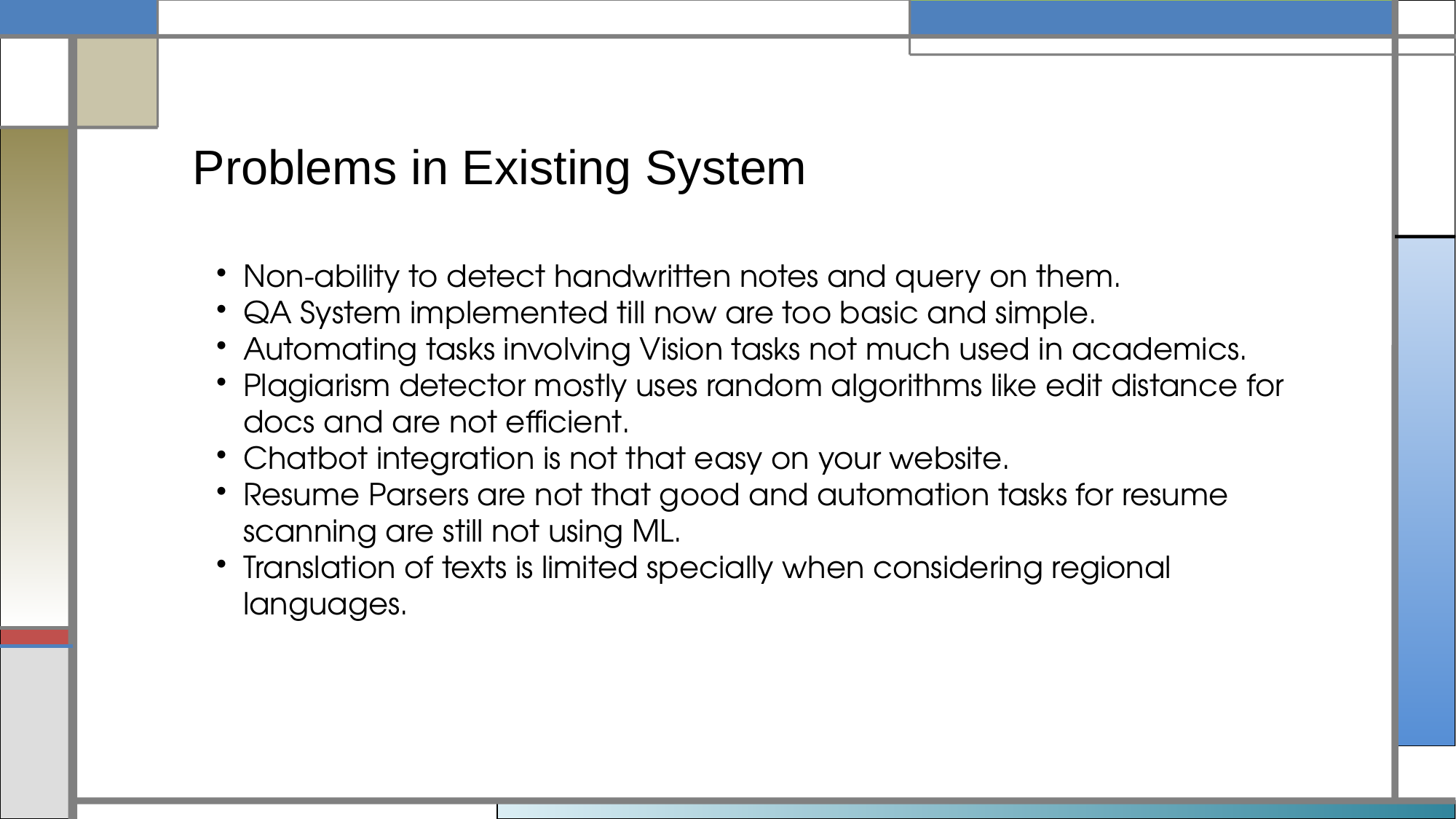

Problems in Existing System

Non-ability to detect handwritten notes and query on them.
QA System implemented till now are too basic and simple.
Automating tasks involving Vision tasks not much used in academics.
Plagiarism detector mostly uses random algorithms like edit distance for docs and are not efficient.
Chatbot integration is not that easy on your website.
Resume Parsers are not that good and automation tasks for resume scanning are still not using ML.
Translation of texts is limited specially when considering regional languages.